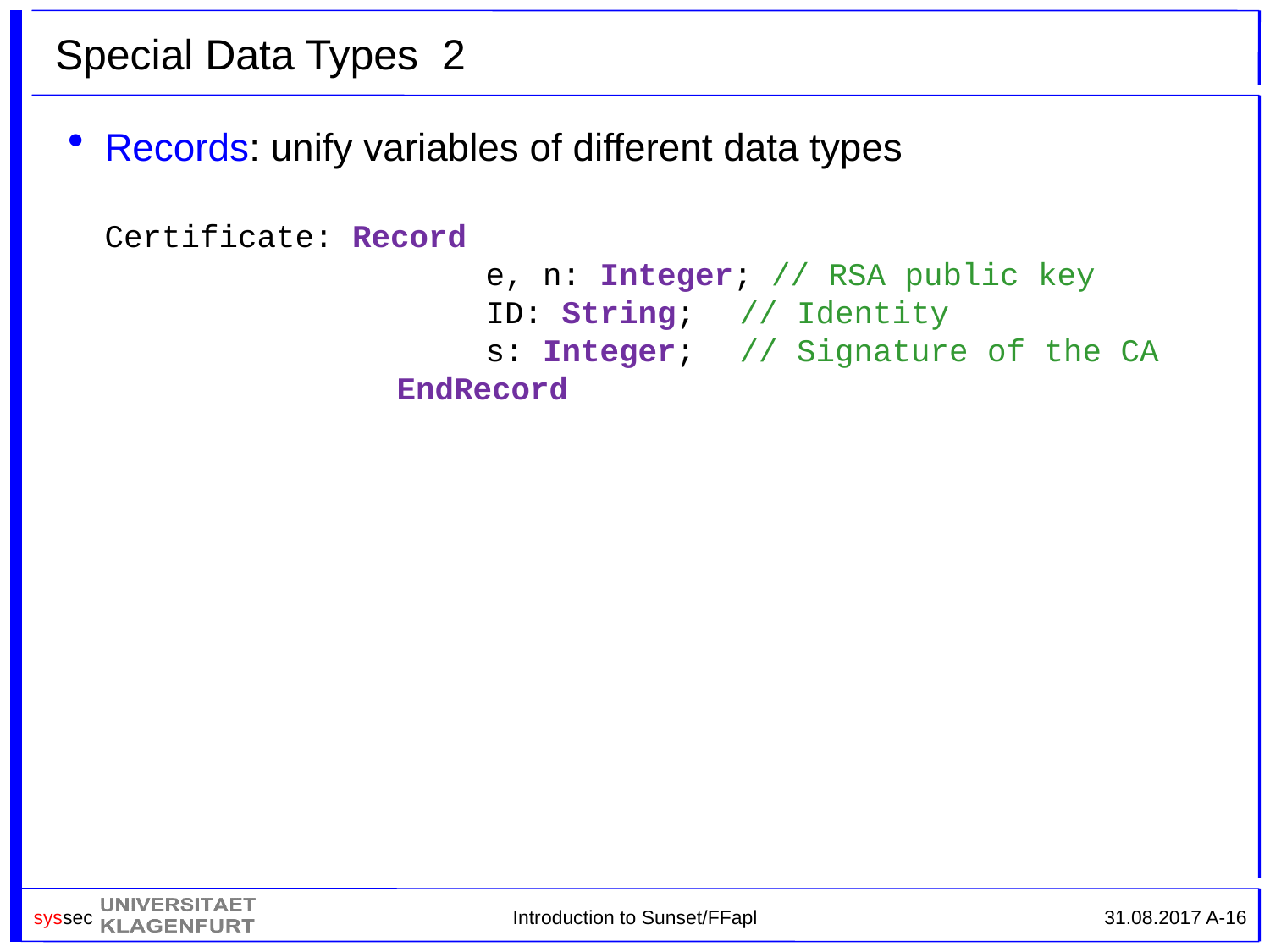

# Special Data Types  2
Records: unify variables of different data types
Certificate: Record
			e, n: Integer; // RSA public key
			ID: String;	// Identity
			s: Integer;	// Signature of the CA
		  EndRecord